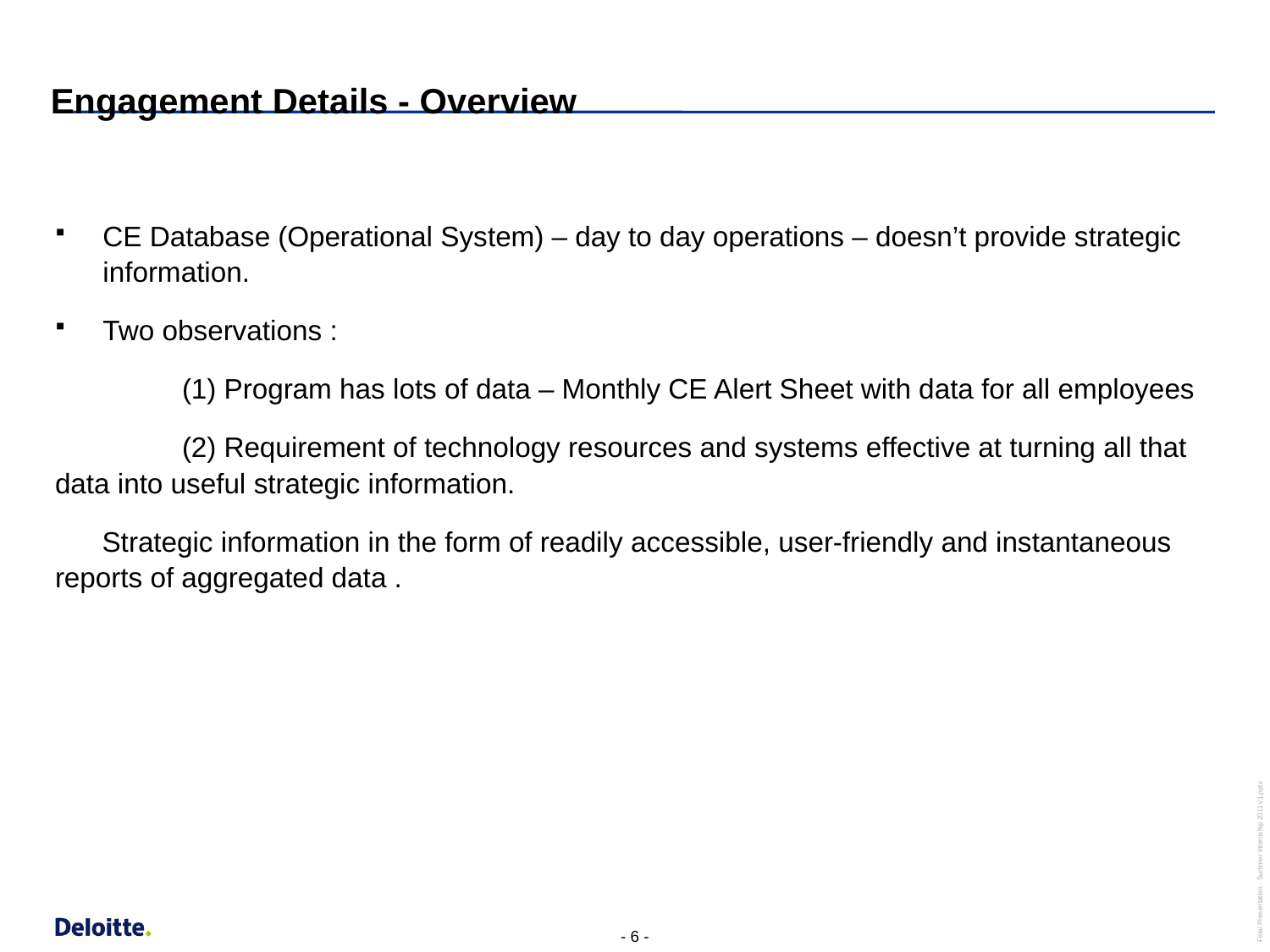

# Engagement Details - Overview

CE Database (Operational System) – day to day operations – doesn’t provide strategic information.
Two observations :
	(1) Program has lots of data – Monthly CE Alert Sheet with data for all employees
	(2) Requirement of technology resources and systems effective at turning all that data into useful strategic information.
      Strategic information in the form of readily accessible, user-friendly and instantaneous      reports of aggregated data .